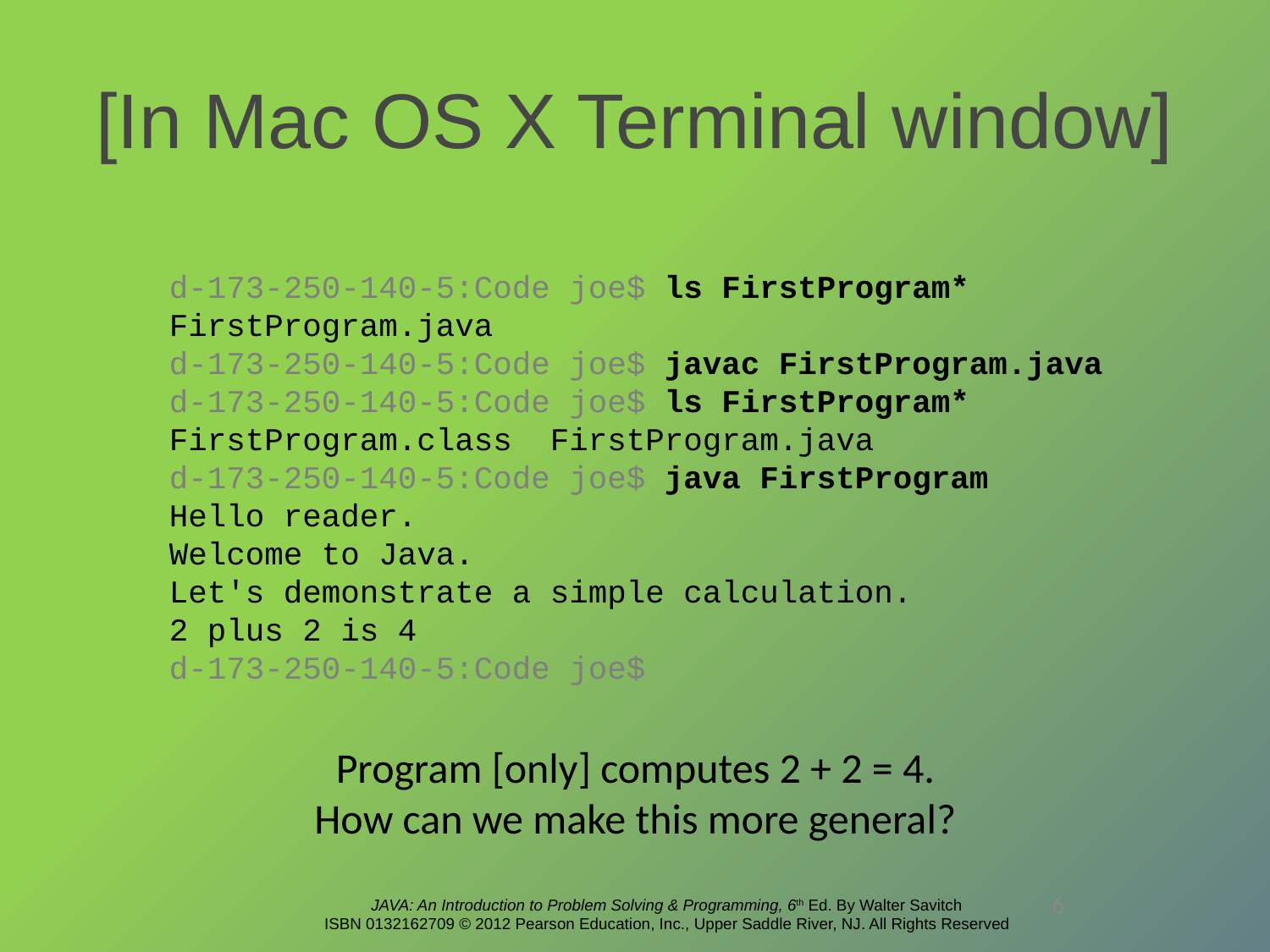

# [In Mac OS X Terminal window]
d-173-250-140-5:Code joe$ ls FirstProgram*
FirstProgram.java
d-173-250-140-5:Code joe$ javac FirstProgram.java
d-173-250-140-5:Code joe$ ls FirstProgram*
FirstProgram.class	FirstProgram.java
d-173-250-140-5:Code joe$ java FirstProgram
Hello reader.
Welcome to Java.
Let's demonstrate a simple calculation.
2 plus 2 is 4
d-173-250-140-5:Code joe$

Program [only] computes 2 + 2 = 4.
How can we make this more general?
6